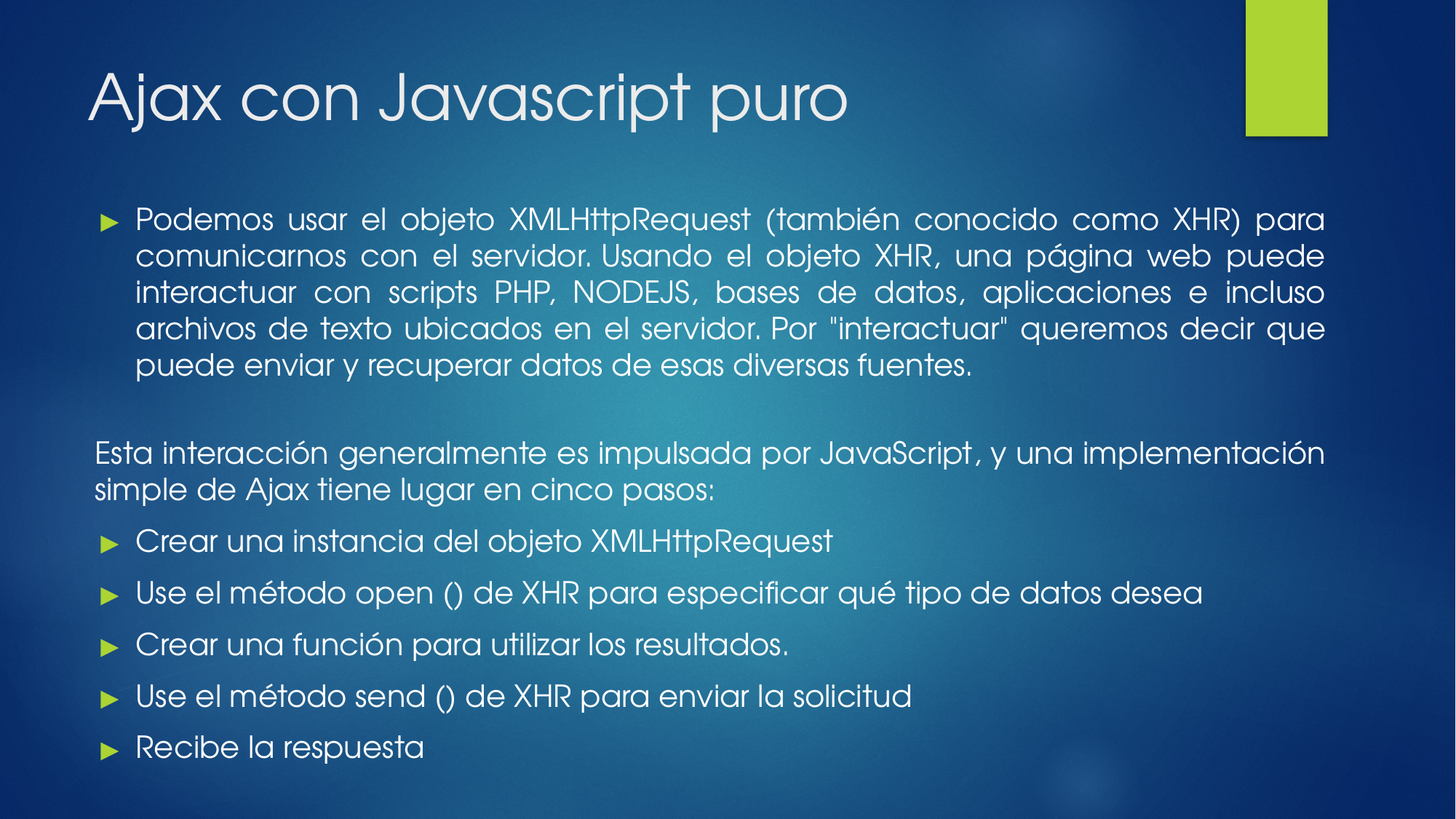

# Ajax con Javascript puro
Podemos usar el objeto XMLHttpRequest (también conocido como XHR) para comunicarnos con el servidor. Usando el objeto XHR, una página web puede interactuar con scripts PHP, NODEJS, bases de datos, aplicaciones e incluso archivos de texto ubicados en el servidor. Por "interactuar" queremos decir que puede enviar y recuperar datos de esas diversas fuentes.
Esta interacción generalmente es impulsada por JavaScript, y una implementación simple de Ajax tiene lugar en cinco pasos:
Crear una instancia del objeto XMLHttpRequest
Use el método open () de XHR para especificar qué tipo de datos desea
Crear una función para utilizar los resultados.
Use el método send () de XHR para enviar la solicitud
Recibe la respuesta